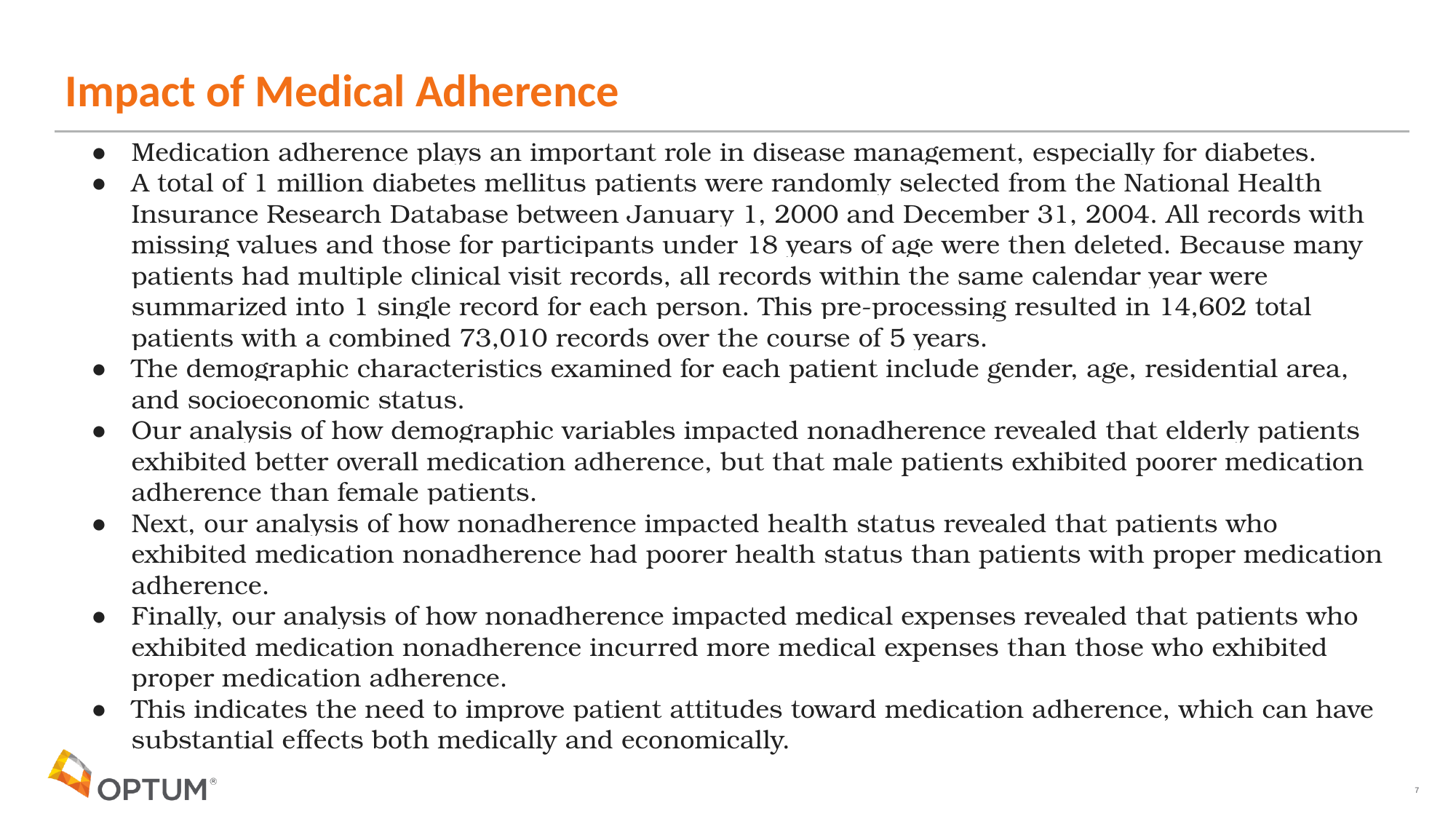

# Impact of Medical Adherence
Medication adherence plays an important role in disease management, especially for diabetes.
A total of 1 million diabetes mellitus patients were randomly selected from the National Health Insurance Research Database between January 1, 2000 and December 31, 2004. All records with missing values and those for participants under 18 years of age were then deleted. Because many patients had multiple clinical visit records, all records within the same calendar year were summarized into 1 single record for each person. This pre-processing resulted in 14,602 total patients with a combined 73,010 records over the course of 5 years.
The demographic characteristics examined for each patient include gender, age, residential area, and socioeconomic status.
Our analysis of how demographic variables impacted nonadherence revealed that elderly patients exhibited better overall medication adherence, but that male patients exhibited poorer medication adherence than female patients.
Next, our analysis of how nonadherence impacted health status revealed that patients who exhibited medication nonadherence had poorer health status than patients with proper medication adherence.
Finally, our analysis of how nonadherence impacted medical expenses revealed that patients who exhibited medication nonadherence incurred more medical expenses than those who exhibited proper medication adherence.
This indicates the need to improve patient attitudes toward medication adherence, which can have substantial effects both medically and economically.

7